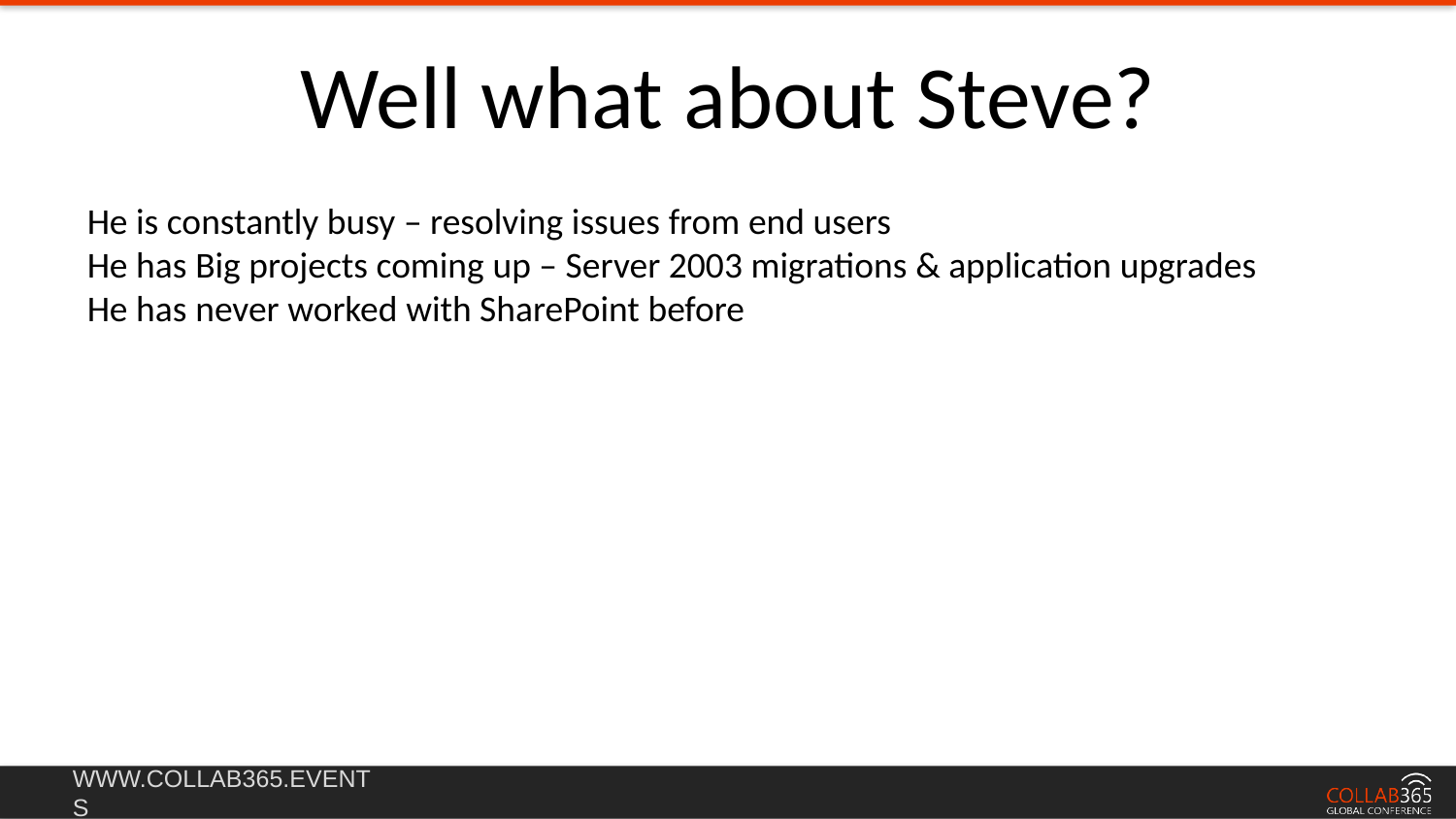

Well what about Steve?
He is constantly busy – resolving issues from end users
He has Big projects coming up – Server 2003 migrations & application upgrades
He has never worked with SharePoint before